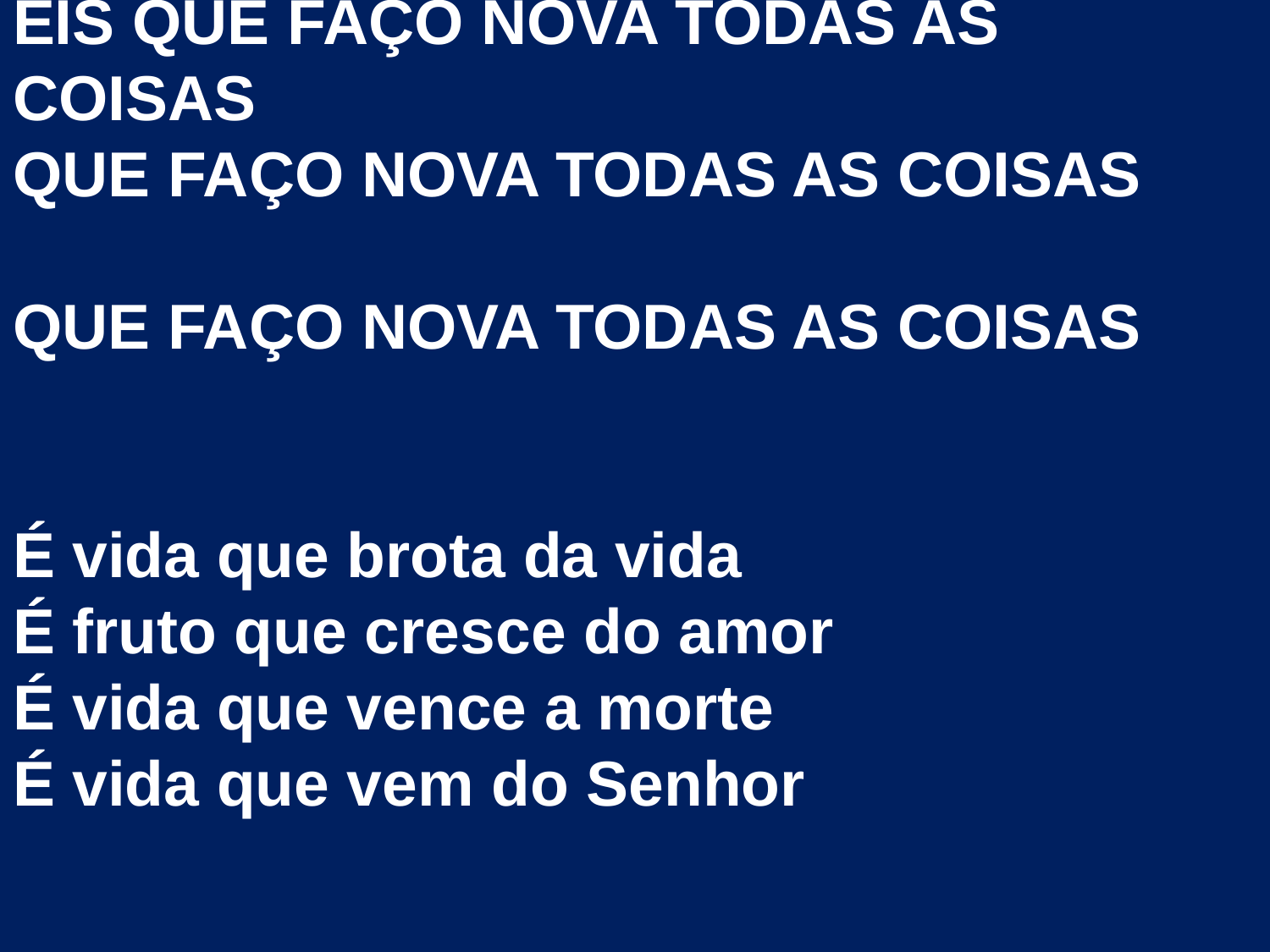

# EIS QUE FAÇO NOVA TODAS AS COISAS QUE FAÇO NOVA TODAS AS COISAS QUE FAÇO NOVA TODAS AS COISAS É vida que brota da vida É fruto que cresce do amor É vida que vence a morte É vida que vem do Senhor